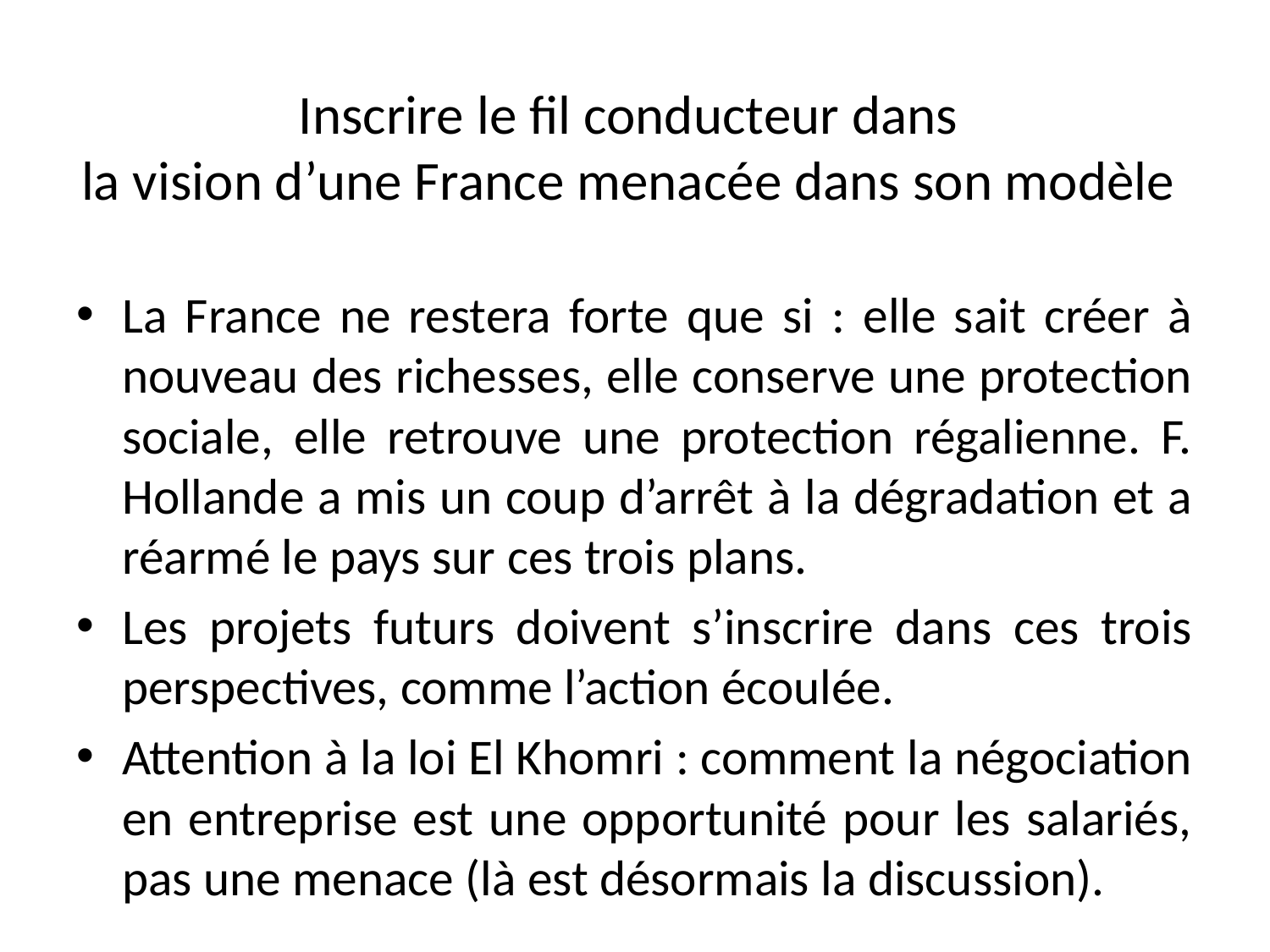

# Inscrire le fil conducteur dans la vision d’une France menacée dans son modèle
La France ne restera forte que si : elle sait créer à nouveau des richesses, elle conserve une protection sociale, elle retrouve une protection régalienne. F. Hollande a mis un coup d’arrêt à la dégradation et a réarmé le pays sur ces trois plans.
Les projets futurs doivent s’inscrire dans ces trois perspectives, comme l’action écoulée.
Attention à la loi El Khomri : comment la négociation en entreprise est une opportunité pour les salariés, pas une menace (là est désormais la discussion).